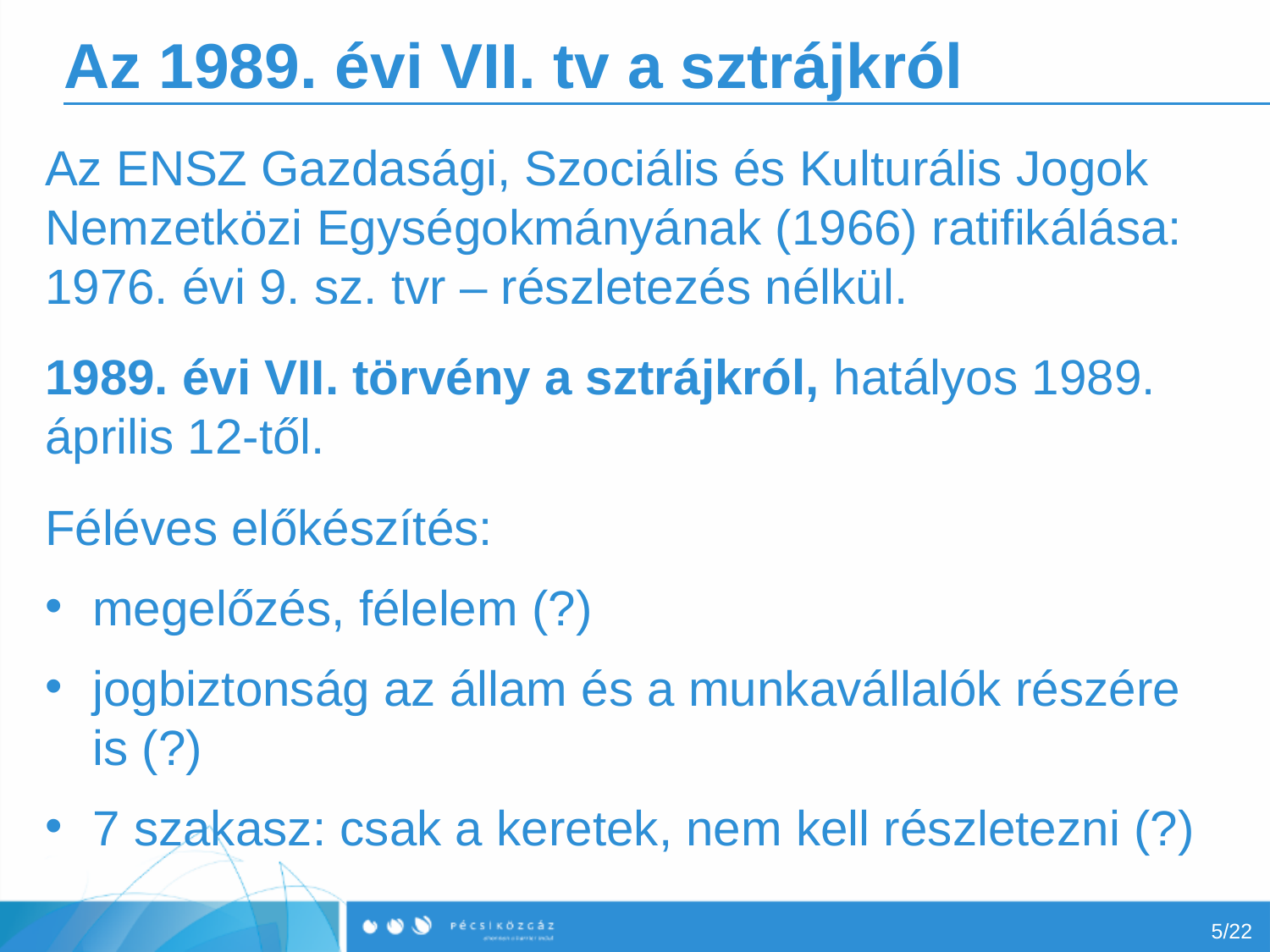

# Az 1989. évi VII. tv a sztrájkról
Az ENSZ Gazdasági, Szociális és Kulturális Jogok Nemzetközi Egységokmányának (1966) ratifikálása: 1976. évi 9. sz. tvr – részletezés nélkül.
1989. évi VII. törvény a sztrájkról, hatályos 1989. április 12-től.
Féléves előkészítés:
megelőzés, félelem (?)
jogbiztonság az állam és a munkavállalók részére is (?)
7 szakasz: csak a keretek, nem kell részletezni (?)
5/22